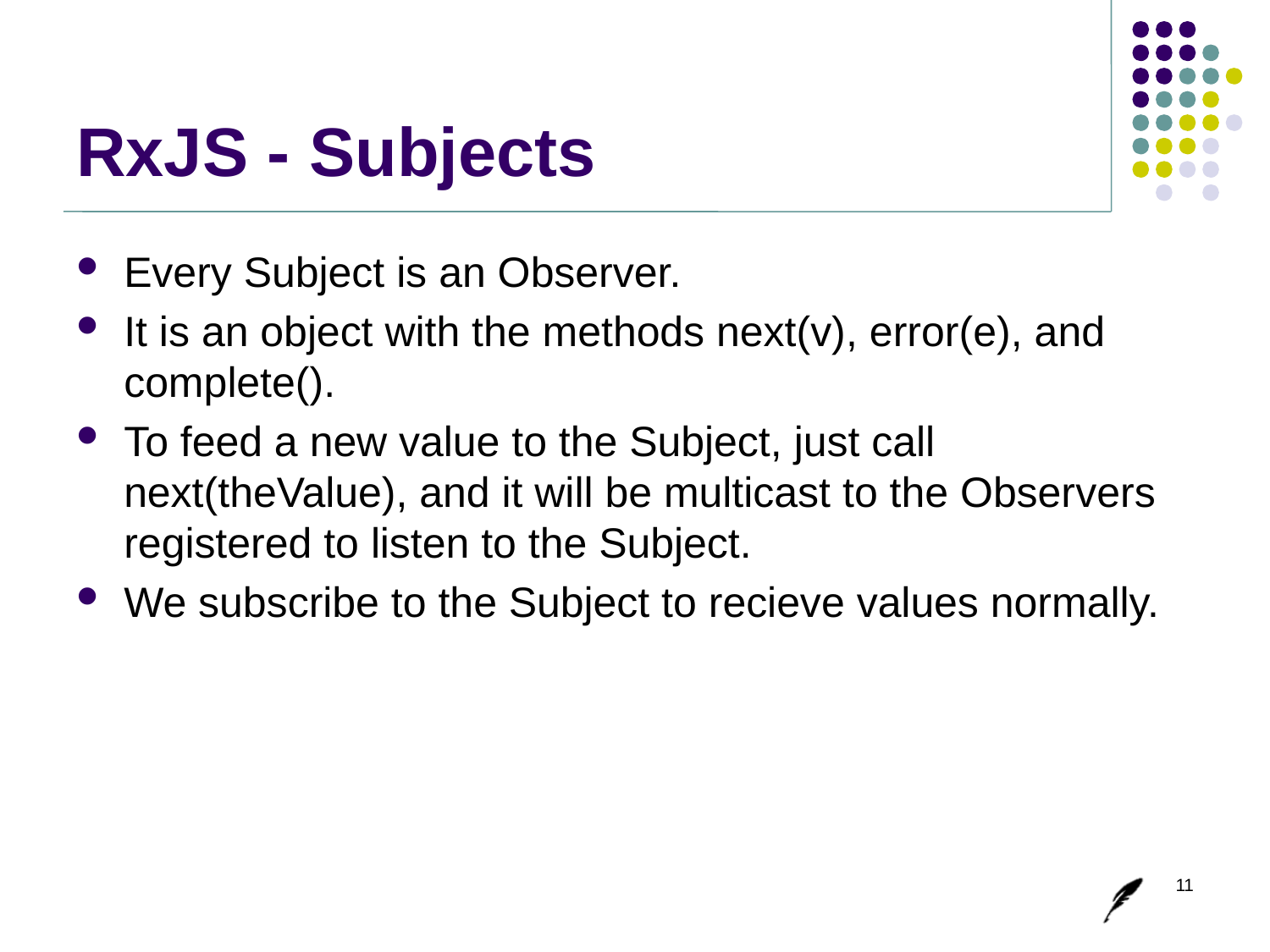

# RxJS - Subjects
Every Subject is an Observer.
It is an object with the methods next(v), error(e), and complete().
To feed a new value to the Subject, just call next(theValue), and it will be multicast to the Observers registered to listen to the Subject.
We subscribe to the Subject to recieve values normally.
11